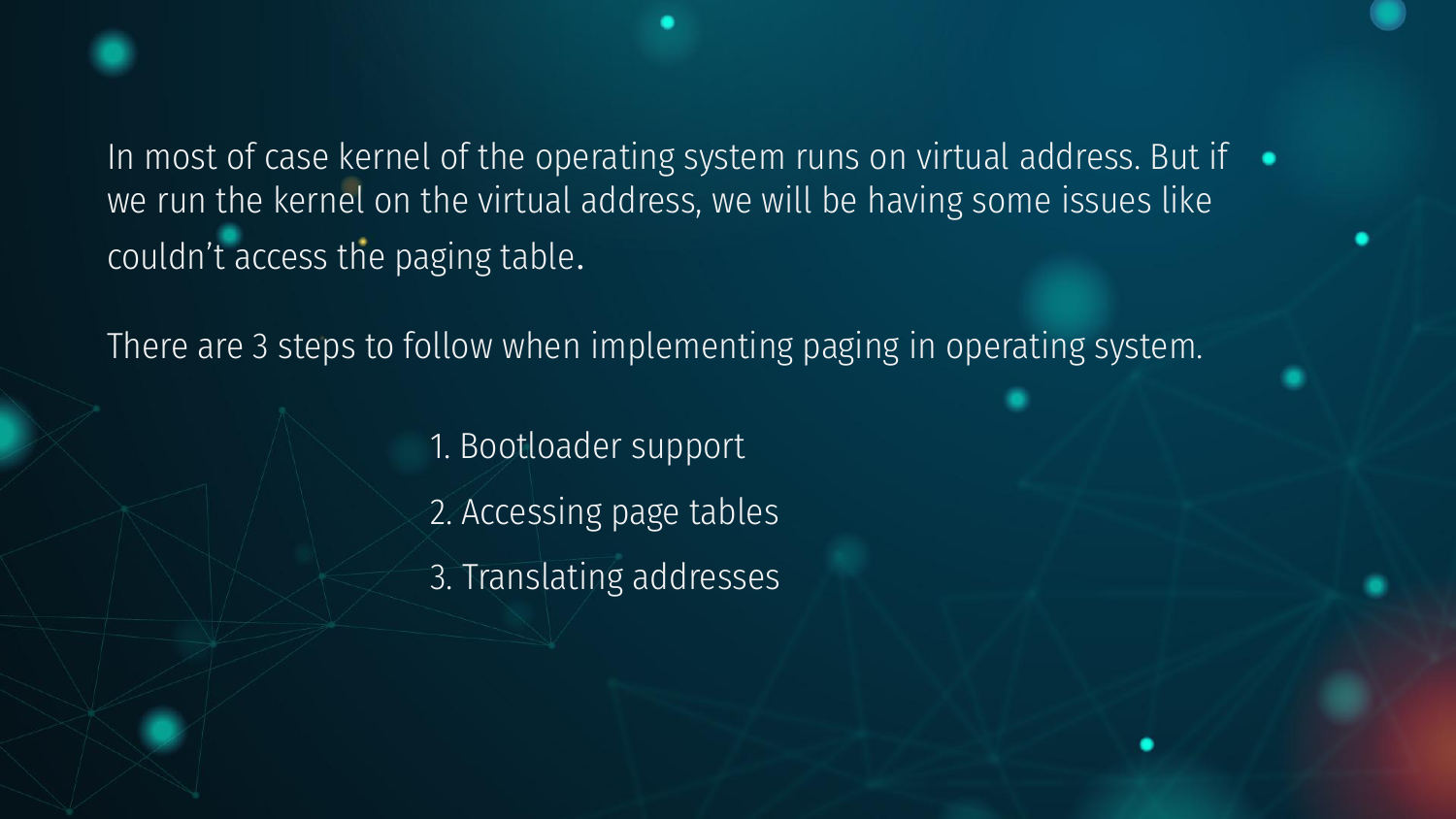

In most of case kernel of the operating system runs on virtual address. But if
we run the kernel on the virtual address, we will be having some issues like
couldn’t access the paging table.

There are 3 steps to follow when implementing paging in operating system.

		1. Bootloader support
		2. Accessing page tables
		3. Translating addresses